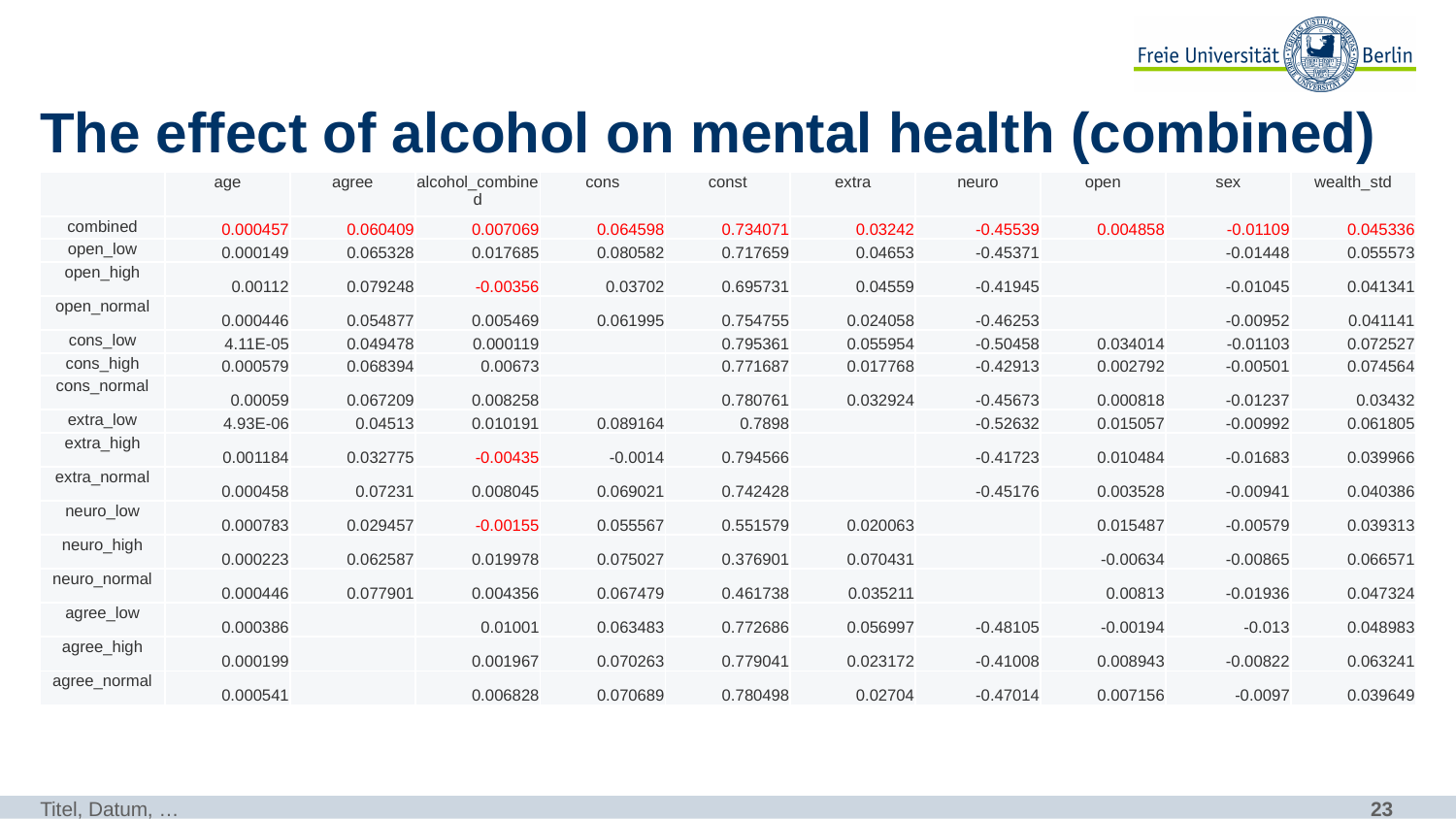

# The effect of alcohol on mental health (combined)
|  | age | agree | alcohol\_combined | cons | const | extra | neuro | open | sex | wealth\_std |
| --- | --- | --- | --- | --- | --- | --- | --- | --- | --- | --- |
| combined | 0.000457 | 0.060409 | 0.007069 | 0.064598 | 0.734071 | 0.03242 | -0.45539 | 0.004858 | -0.01109 | 0.045336 |
| open\_low | 0.000149 | 0.065328 | 0.017685 | 0.080582 | 0.717659 | 0.04653 | -0.45371 |  | -0.01448 | 0.055573 |
| open\_high | 0.00112 | 0.079248 | -0.00356 | 0.03702 | 0.695731 | 0.04559 | -0.41945 |  | -0.01045 | 0.041341 |
| open\_normal | 0.000446 | 0.054877 | 0.005469 | 0.061995 | 0.754755 | 0.024058 | -0.46253 |  | -0.00952 | 0.041141 |
| cons\_low | 4.11E-05 | 0.049478 | 0.000119 |  | 0.795361 | 0.055954 | -0.50458 | 0.034014 | -0.01103 | 0.072527 |
| cons\_high | 0.000579 | 0.068394 | 0.00673 |  | 0.771687 | 0.017768 | -0.42913 | 0.002792 | -0.00501 | 0.074564 |
| cons\_normal | 0.00059 | 0.067209 | 0.008258 |  | 0.780761 | 0.032924 | -0.45673 | 0.000818 | -0.01237 | 0.03432 |
| extra\_low | 4.93E-06 | 0.04513 | 0.010191 | 0.089164 | 0.7898 |  | -0.52632 | 0.015057 | -0.00992 | 0.061805 |
| extra\_high | 0.001184 | 0.032775 | -0.00435 | -0.0014 | 0.794566 |  | -0.41723 | 0.010484 | -0.01683 | 0.039966 |
| extra\_normal | 0.000458 | 0.07231 | 0.008045 | 0.069021 | 0.742428 |  | -0.45176 | 0.003528 | -0.00941 | 0.040386 |
| neuro\_low | 0.000783 | 0.029457 | -0.00155 | 0.055567 | 0.551579 | 0.020063 |  | 0.015487 | -0.00579 | 0.039313 |
| neuro\_high | 0.000223 | 0.062587 | 0.019978 | 0.075027 | 0.376901 | 0.070431 |  | -0.00634 | -0.00865 | 0.066571 |
| neuro\_normal | 0.000446 | 0.077901 | 0.004356 | 0.067479 | 0.461738 | 0.035211 |  | 0.00813 | -0.01936 | 0.047324 |
| agree\_low | 0.000386 |  | 0.01001 | 0.063483 | 0.772686 | 0.056997 | -0.48105 | -0.00194 | -0.013 | 0.048983 |
| agree\_high | 0.000199 |  | 0.001967 | 0.070263 | 0.779041 | 0.023172 | -0.41008 | 0.008943 | -0.00822 | 0.063241 |
| agree\_normal | 0.000541 |  | 0.006828 | 0.070689 | 0.780498 | 0.02704 | -0.47014 | 0.007156 | -0.0097 | 0.039649 |
Titel, Datum, …